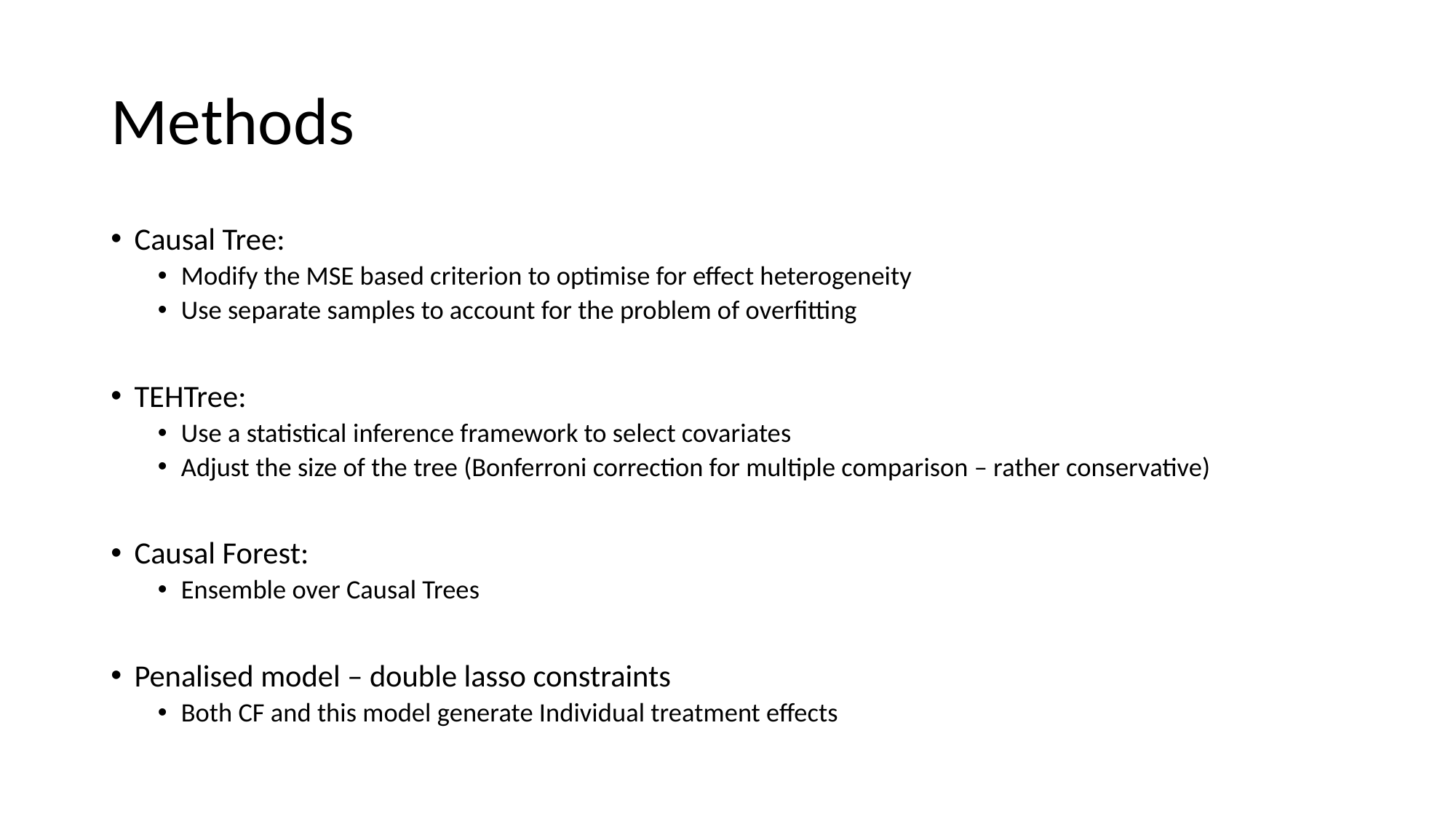

# Methods
Causal Tree:
Modify the MSE based criterion to optimise for effect heterogeneity
Use separate samples to account for the problem of overfitting

TEHTree:
Use a statistical inference framework to select covariates
Adjust the size of the tree (Bonferroni correction for multiple comparison – rather conservative)

Causal Forest:
Ensemble over Causal Trees

Penalised model – double lasso constraints
Both CF and this model generate Individual treatment effects